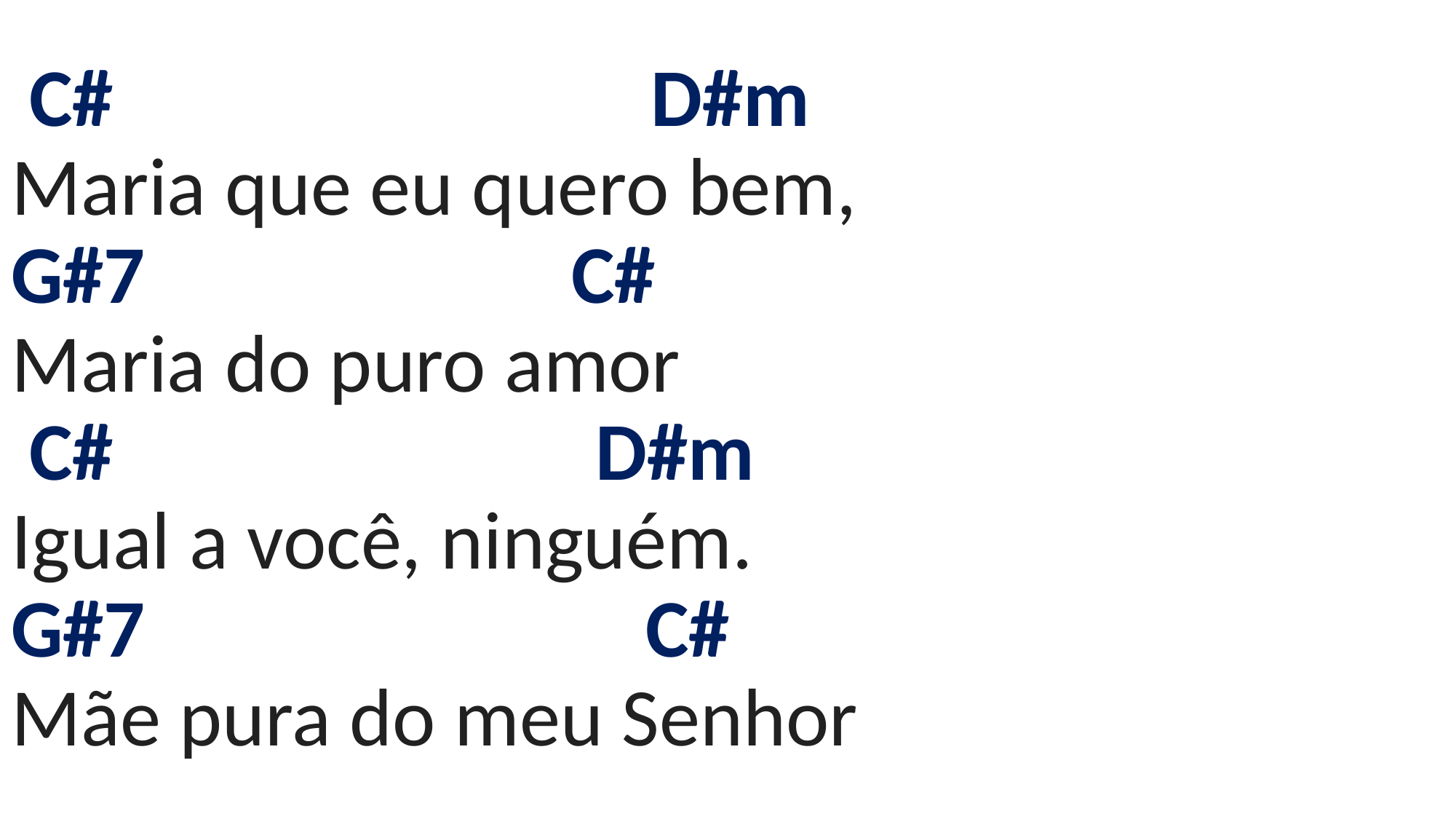

# C#                             D#m Maria que eu quero bem, G#7                       C# Maria do puro amor C#                          D#m Igual a você, ninguém. G#7                           C# Mãe pura do meu Senhor